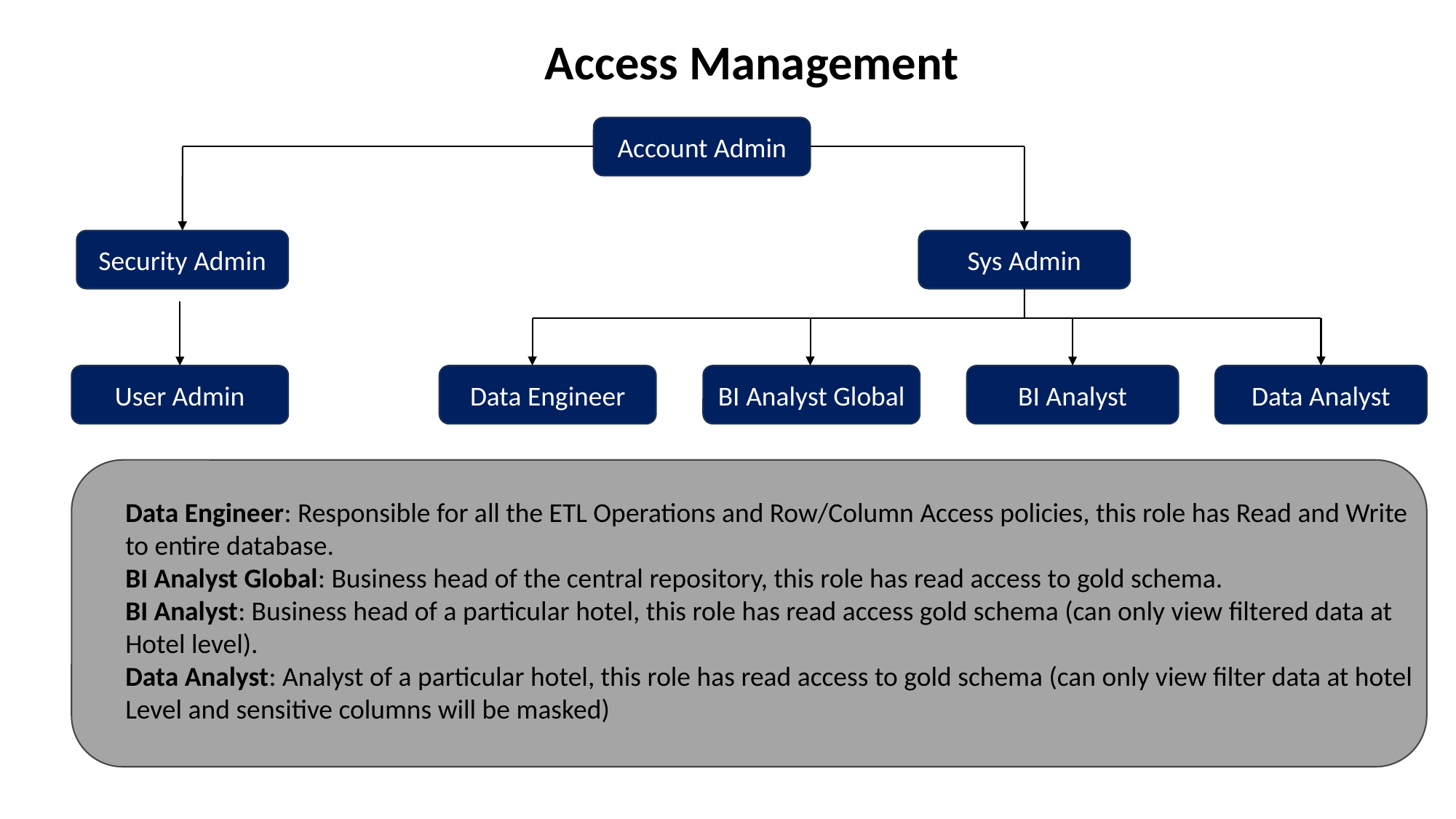

Access Management
Account Admin
Sys Admin
Security Admin
BI Analyst Global
BI Analyst
Data Analyst
User Admin
Data Engineer

Data Engineer: Responsible for all the ETL Operations and Row/Column Access policies, this role has Read and Write
to entire database.
BI Analyst Global: Business head of the central repository, this role has read access to gold schema.
BI Analyst: Business head of a particular hotel, this role has read access gold schema (can only view filtered data at
Hotel level).
Data Analyst: Analyst of a particular hotel, this role has read access to gold schema (can only view filter data at hotel
Level and sensitive columns will be masked)